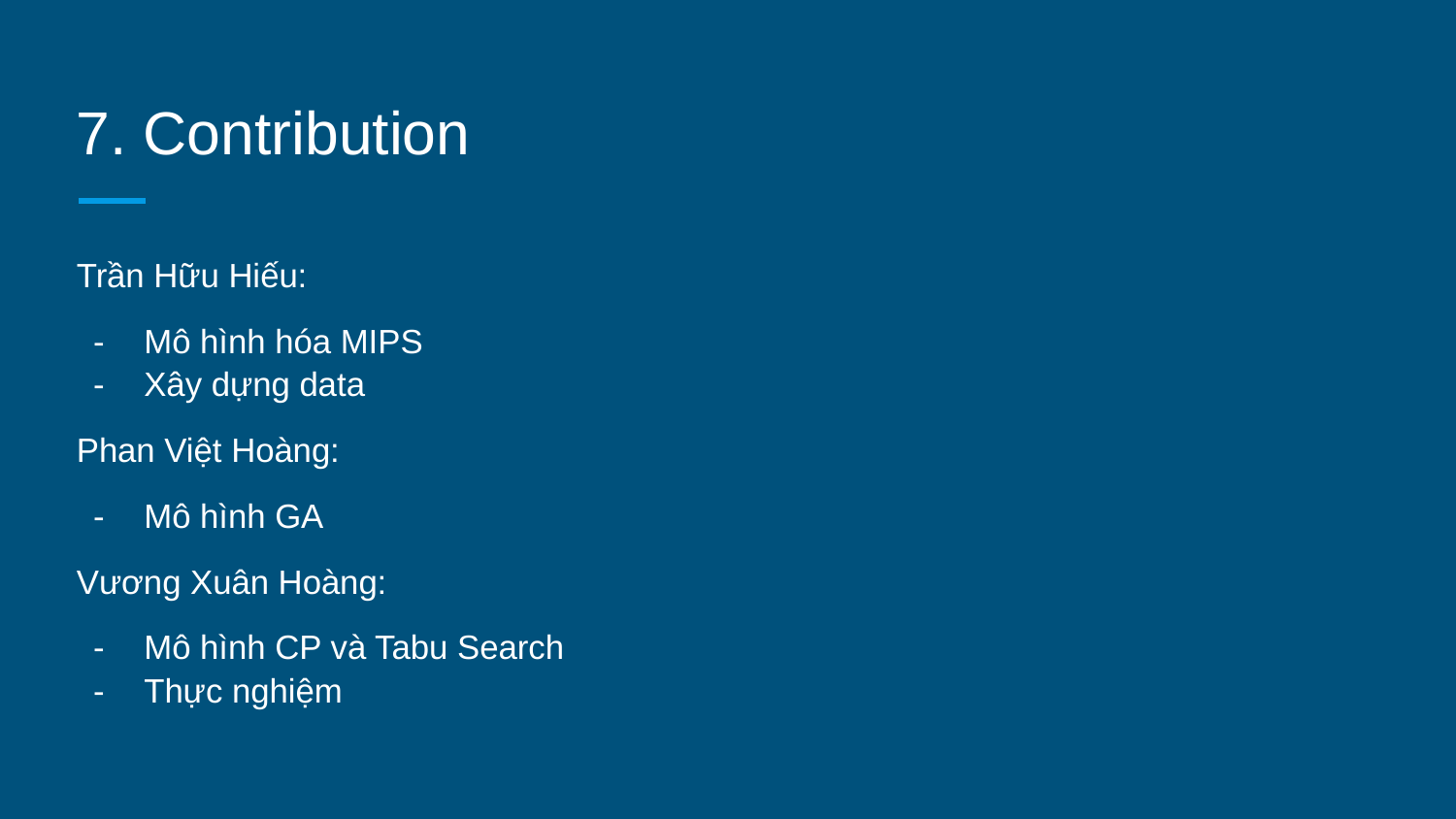

# 7. Contribution
Trần Hữu Hiếu:
Mô hình hóa MIPS
Xây dựng data
Phan Việt Hoàng:
Mô hình GA
Vương Xuân Hoàng:
Mô hình CP và Tabu Search
Thực nghiệm